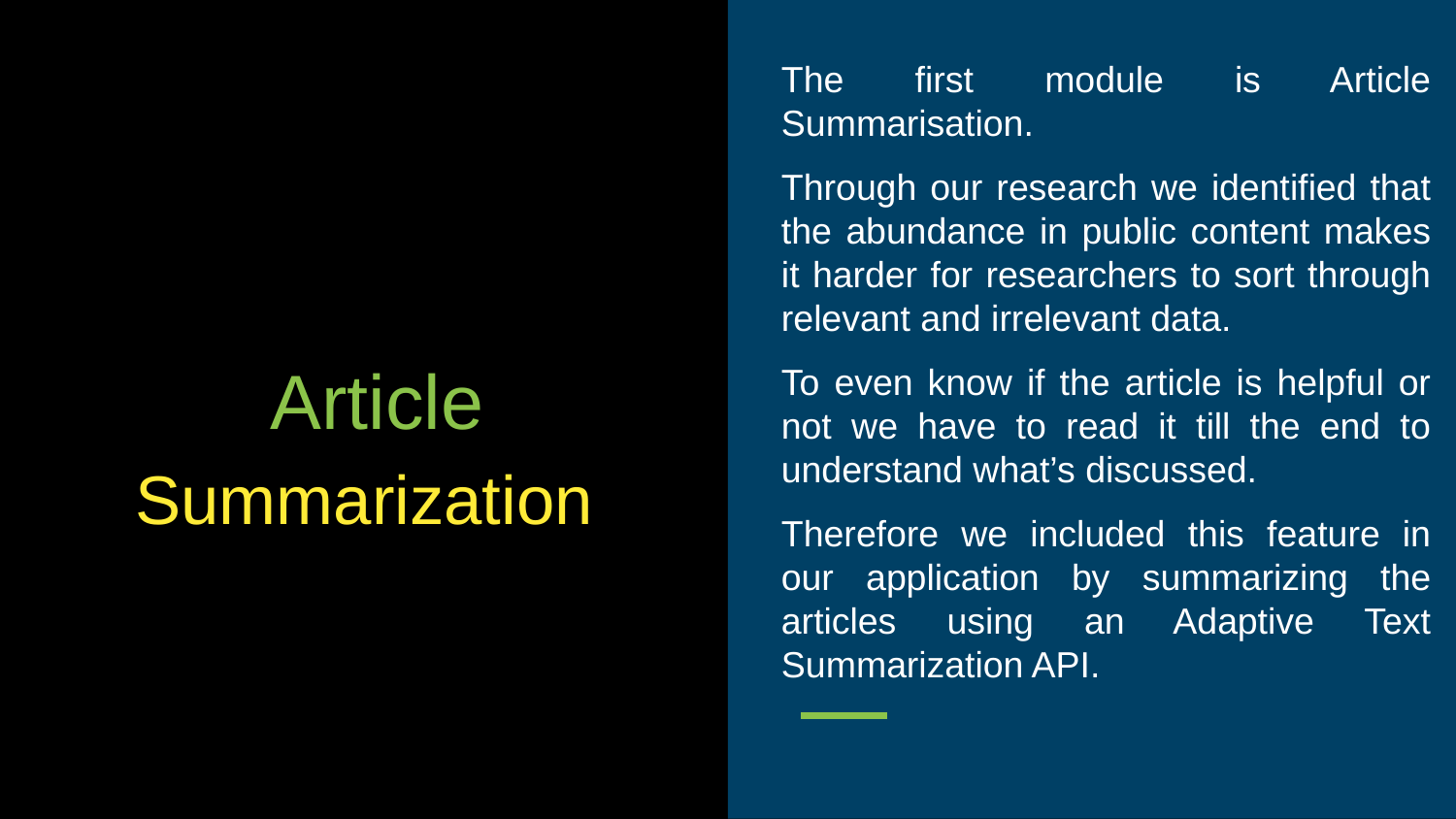

The first module is Article Summarisation.
Through our research we identified that the abundance in public content makes it harder for researchers to sort through relevant and irrelevant data.
To even know if the article is helpful or not we have to read it till the end to understand what’s discussed.
Therefore we included this feature in our application by summarizing the articles using an Adaptive Text Summarization API.

# Article
Summarization